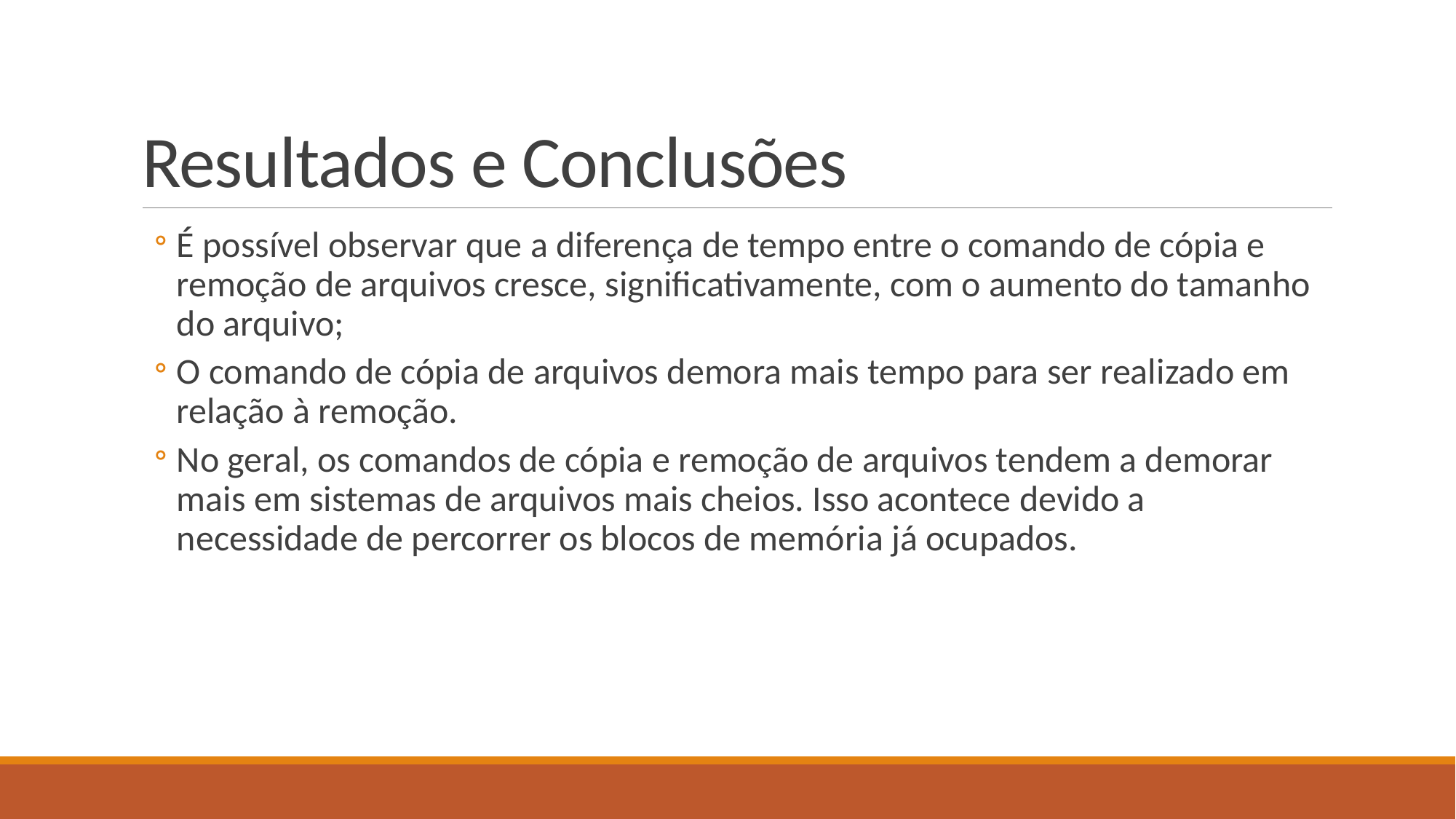

# Resultados e Conclusões
É possível observar que a diferença de tempo entre o comando de cópia e remoção de arquivos cresce, significativamente, com o aumento do tamanho do arquivo;
O comando de cópia de arquivos demora mais tempo para ser realizado em relação à remoção.
No geral, os comandos de cópia e remoção de arquivos tendem a demorar mais em sistemas de arquivos mais cheios. Isso acontece devido a necessidade de percorrer os blocos de memória já ocupados.